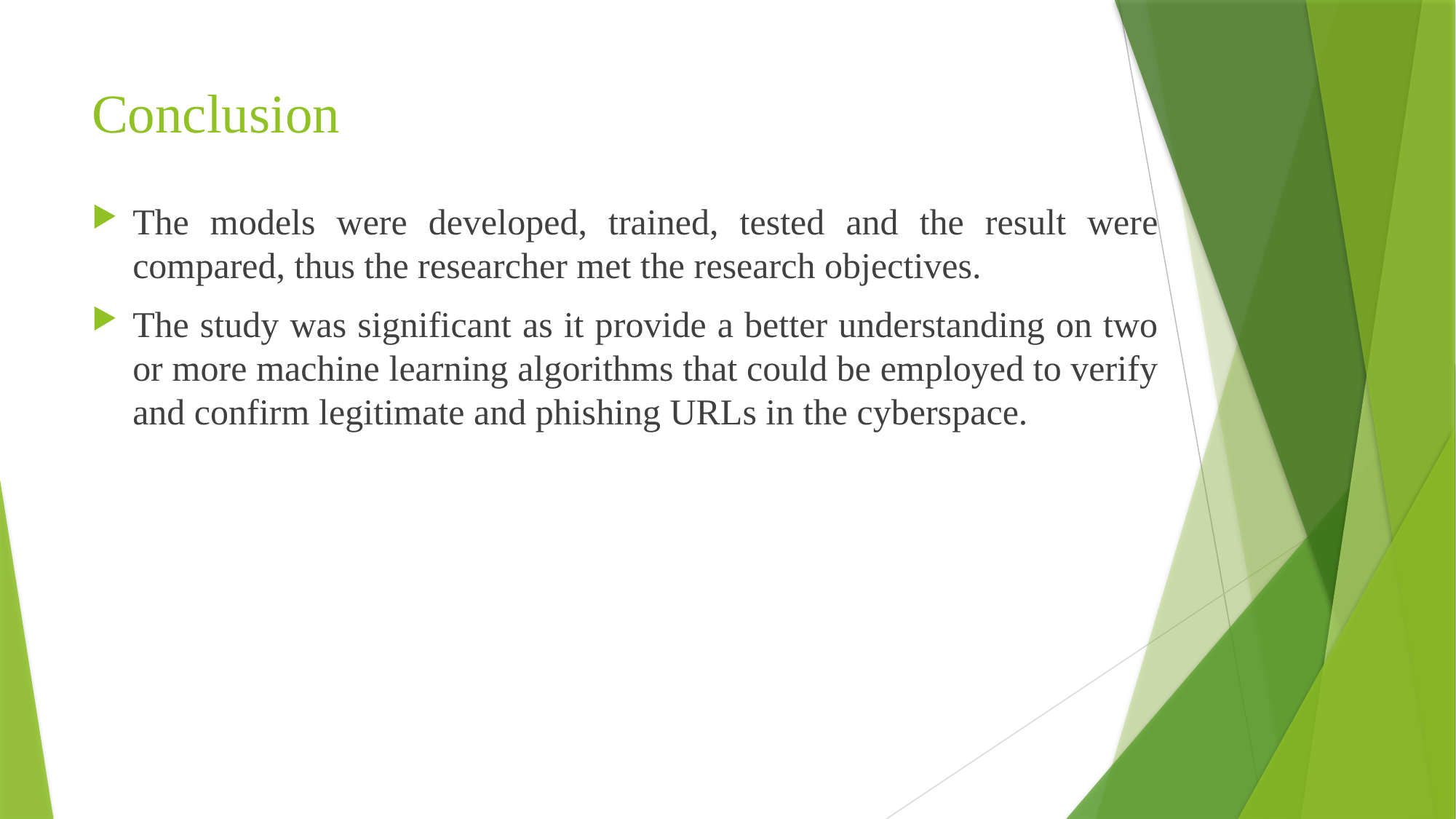

# Conclusion
The models were developed, trained, tested and the result were compared, thus the researcher met the research objectives.
The study was significant as it provide a better understanding on two or more machine learning algorithms that could be employed to verify and confirm legitimate and phishing URLs in the cyberspace.